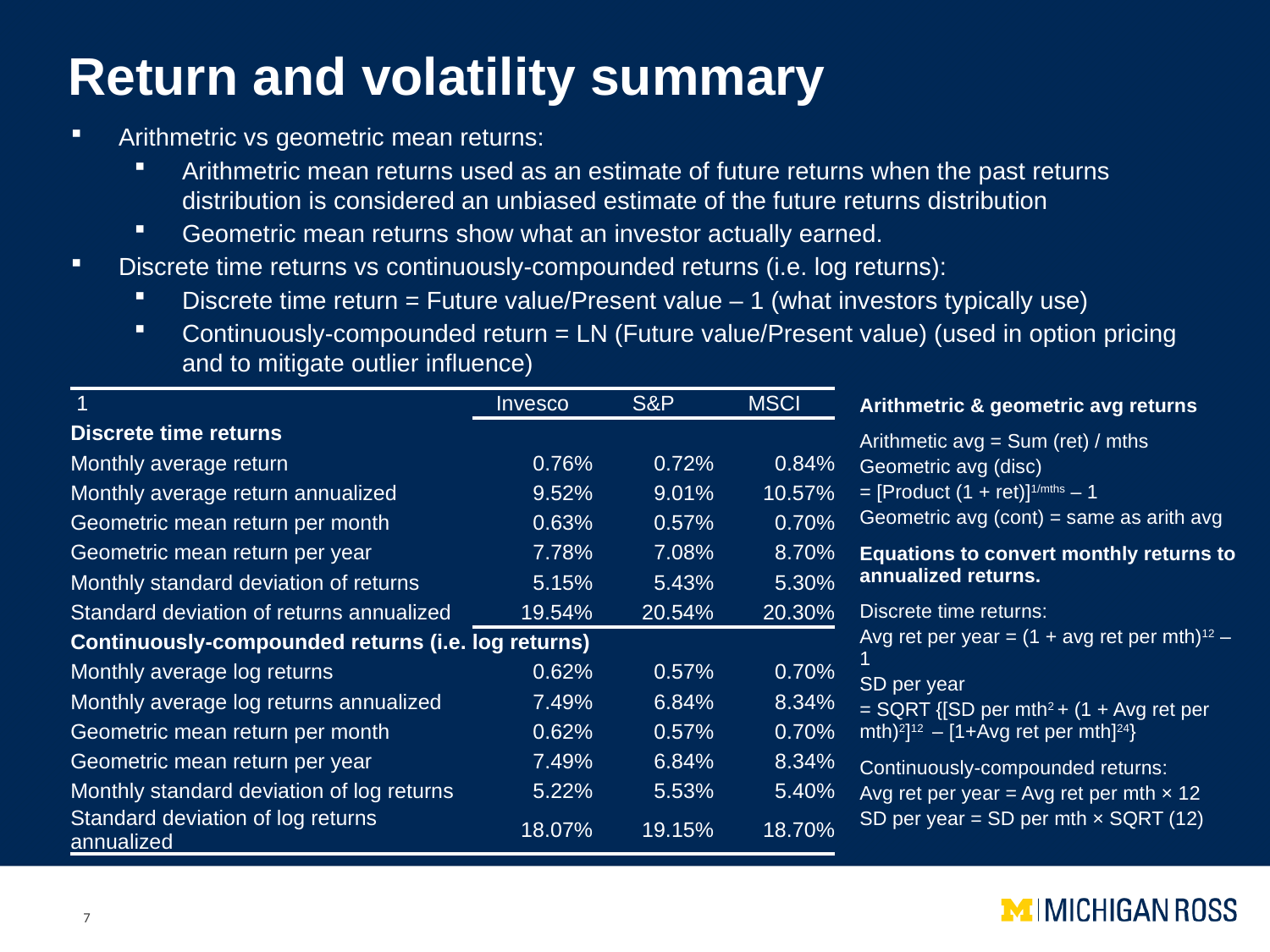

Return and volatility summary
Arithmetric vs geometric mean returns:
Arithmetric mean returns used as an estimate of future returns when the past returns distribution is considered an unbiased estimate of the future returns distribution
Geometric mean returns show what an investor actually earned.
Discrete time returns vs continuously-compounded returns (i.e. log returns):
Discrete time return = Future value/Present value – 1 (what investors typically use)
Continuously-compounded return = LN (Future value/Present value) (used in option pricing and to mitigate outlier influence)
Arithmetric & geometric avg returns

Arithmetic avg = Sum (ret) / mths
Geometric avg (disc)
= [Product (1 + ret)]1/mths – 1
Geometric avg (cont) = same as arith avg

Equations to convert monthly returns to annualized returns.

Discrete time returns:
Avg ret per year = (1 + avg ret per mth)12 – 1
SD per year
= SQRT {[SD per mth2 + (1 + Avg ret per mth)2]12  – [1+Avg ret per mth]24}

Continuously-compounded returns:
Avg ret per year = Avg ret per mth × 12
SD per year = SD per mth × SQRT (12)
| 1 | Invesco | S&P | MSCI |
| --- | --- | --- | --- |
| Discrete time returns |  |  |  |
| Monthly average return | 0.76% | 0.72% | 0.84% |
| Monthly average return annualized | 9.52% | 9.01% | 10.57% |
| Geometric mean return per month | 0.63% | 0.57% | 0.70% |
| Geometric mean return per year | 7.78% | 7.08% | 8.70% |
| Monthly standard deviation of returns | 5.15% | 5.43% | 5.30% |
| Standard deviation of returns annualized | 19.54% | 20.54% | 20.30% |
| Continuously-compounded returns (i.e. log returns) |  |  |  |
| Monthly average log returns | 0.62% | 0.57% | 0.70% |
| Monthly average log returns annualized | 7.49% | 6.84% | 8.34% |
| Geometric mean return per month | 0.62% | 0.57% | 0.70% |
| Geometric mean return per year | 7.49% | 6.84% | 8.34% |
| Monthly standard deviation of log returns | 5.22% | 5.53% | 5.40% |
| Standard deviation of log returns annualized | 18.07% | 19.15% | 18.70% |
7